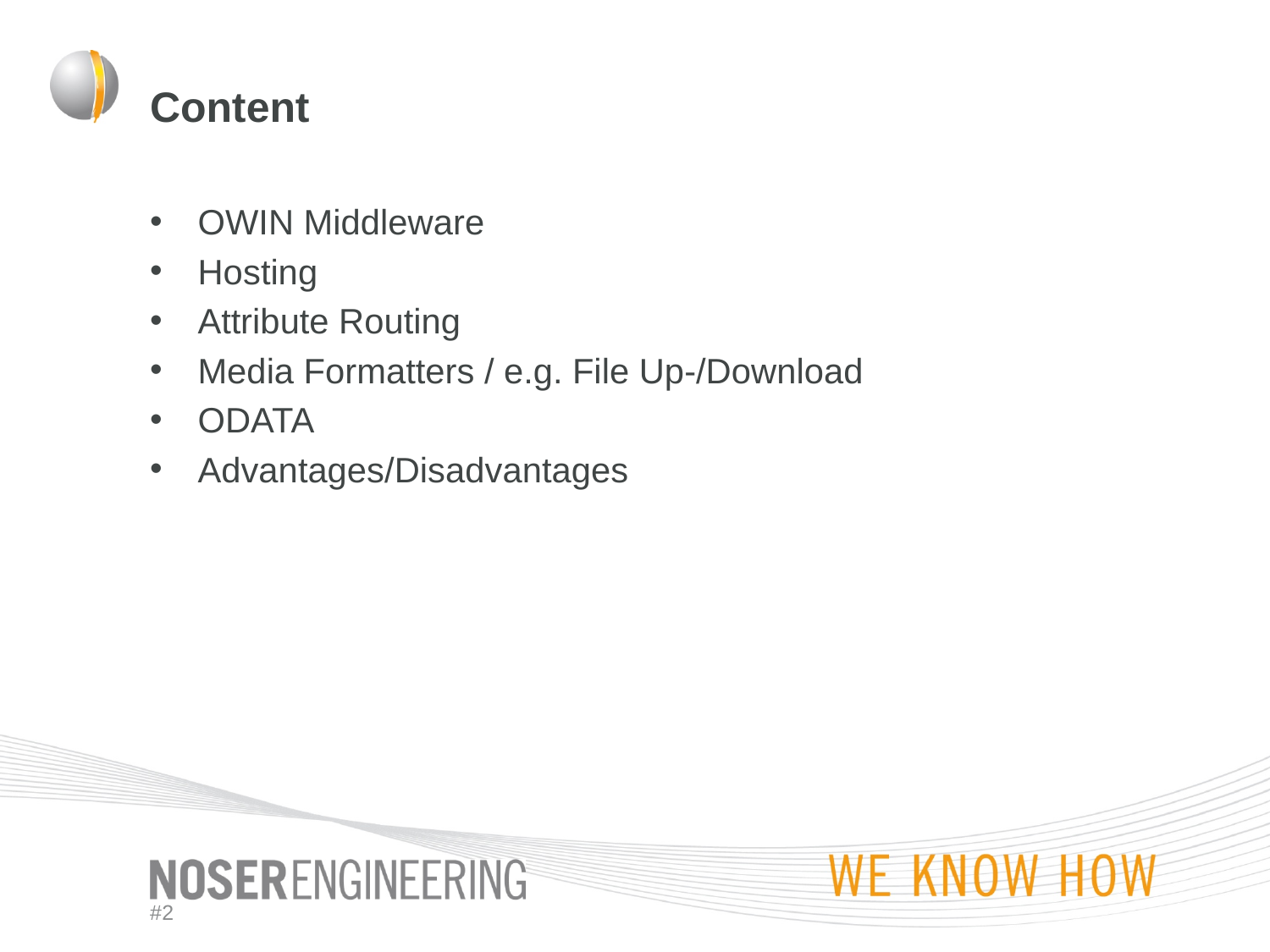

# Content
OWIN Middleware
Hosting
Attribute Routing
Media Formatters / e.g. File Up-/Download
ODATA
Advantages/Disadvantages
#2